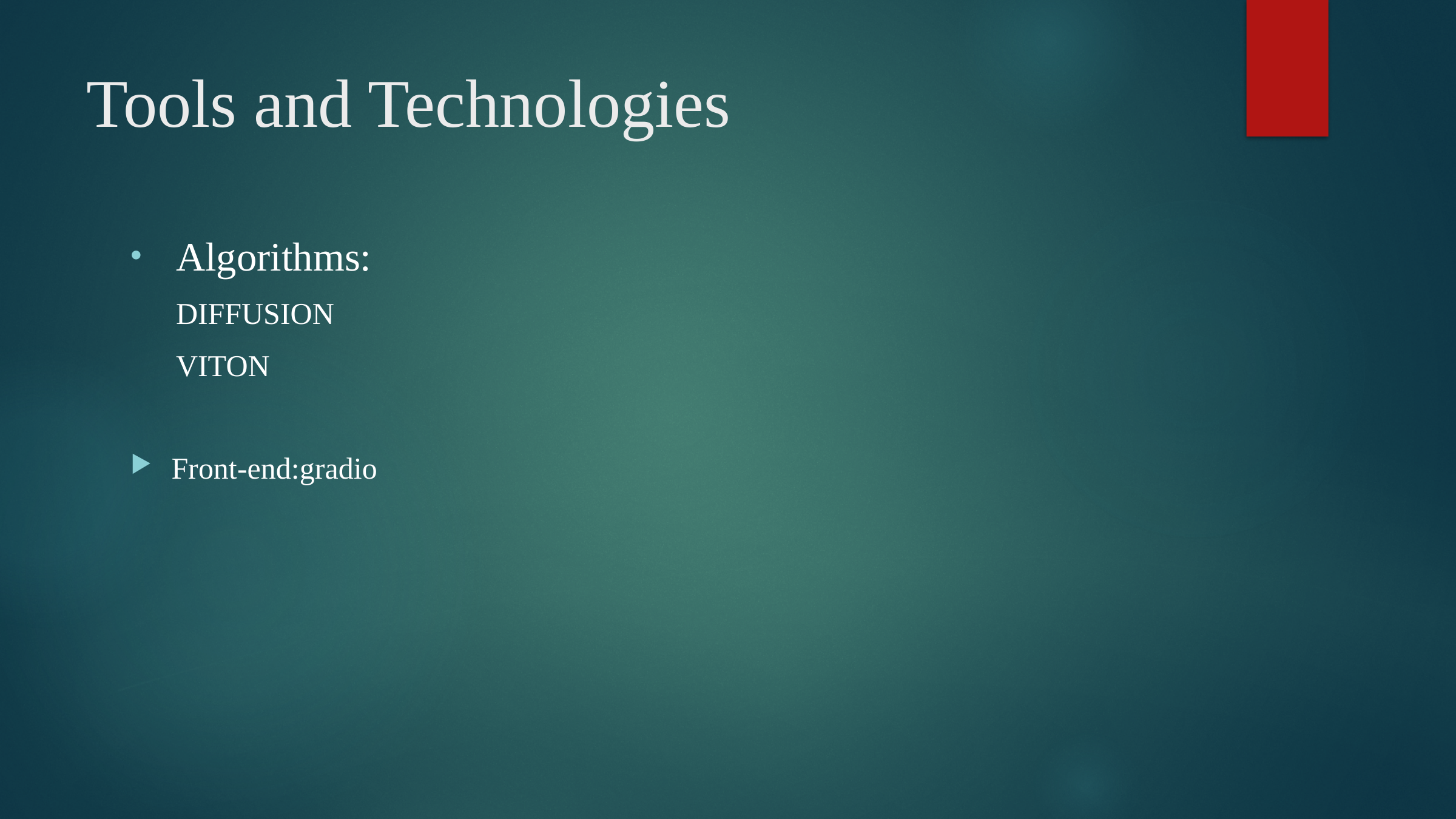

# Tools and Technologies

Algorithms:
      DIFFUSION
      VITON

Front-end:gradio